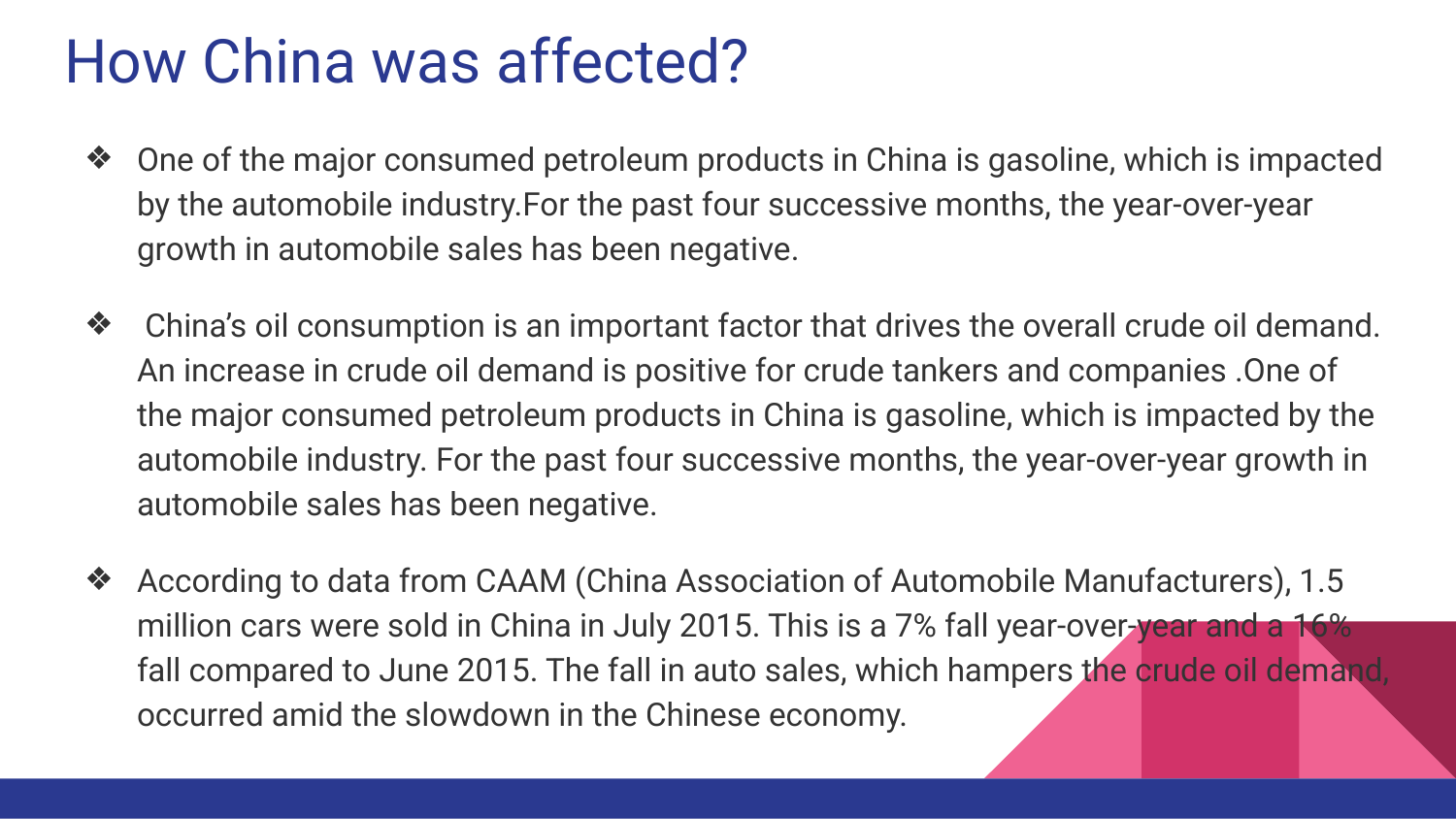

# How China was affected?
One of the major consumed petroleum products in China is gasoline, which is impacted by the automobile industry.For the past four successive months, the year-over-year growth in automobile sales has been negative.
 China’s oil consumption is an important factor that drives the overall crude oil demand. An increase in crude oil demand is positive for crude tankers and companies .One of the major consumed petroleum products in China is gasoline, which is impacted by the automobile industry. For the past four successive months, the year-over-year growth in automobile sales has been negative.
According to data from CAAM (China Association of Automobile Manufacturers), 1.5 million cars were sold in China in July 2015. This is a 7% fall year-over-year and a 16% fall compared to June 2015. The fall in auto sales, which hampers the crude oil demand, occurred amid the slowdown in the Chinese economy.